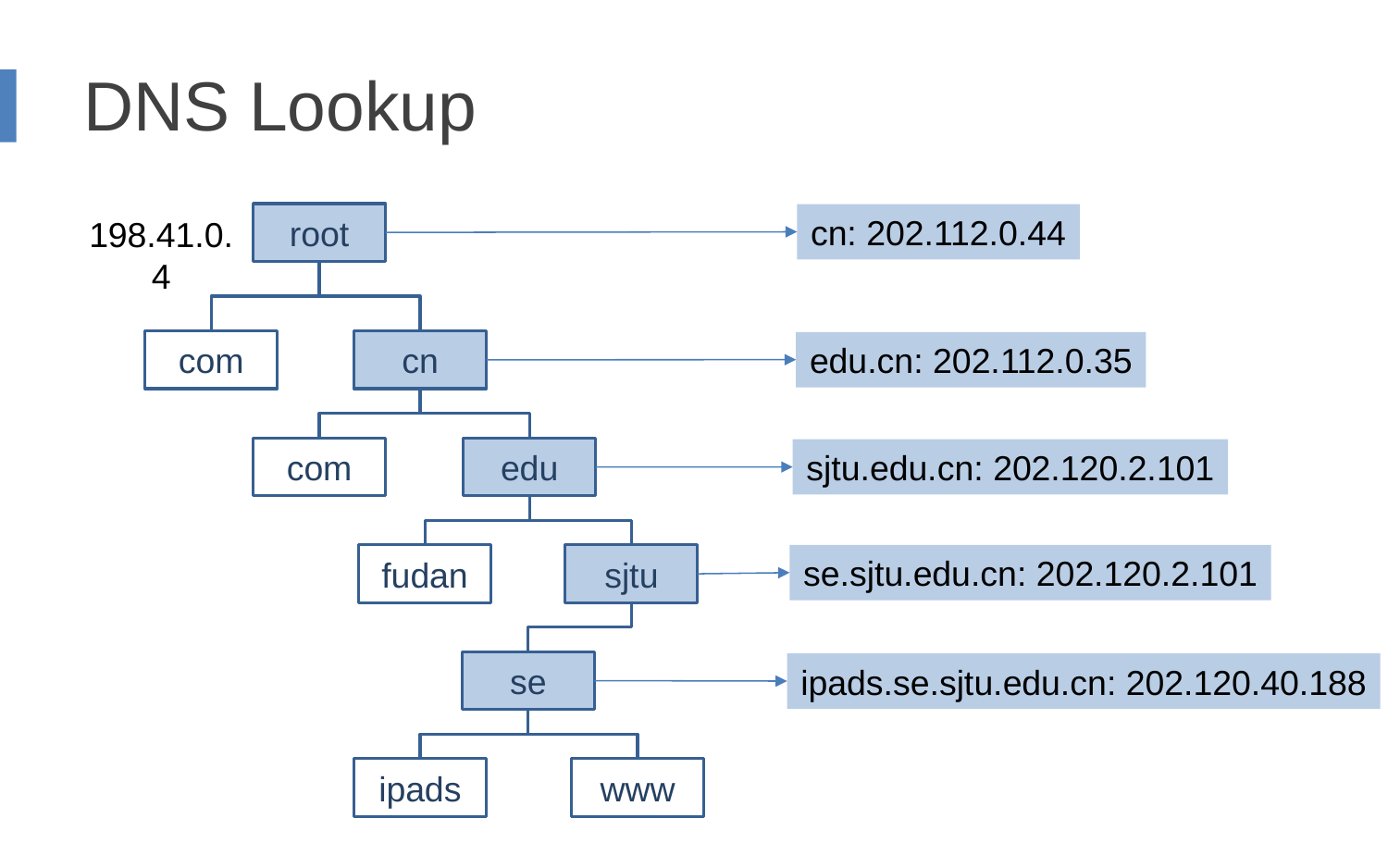

# DNS Lookup
root
cn: 202.112.0.44
198.41.0.4
com
cn
edu.cn: 202.112.0.35
com
edu
sjtu.edu.cn: 202.120.2.101
fudan
se.sjtu.edu.cn: 202.120.2.101
sjtu
se
ipads.se.sjtu.edu.cn: 202.120.40.188
ipads
www